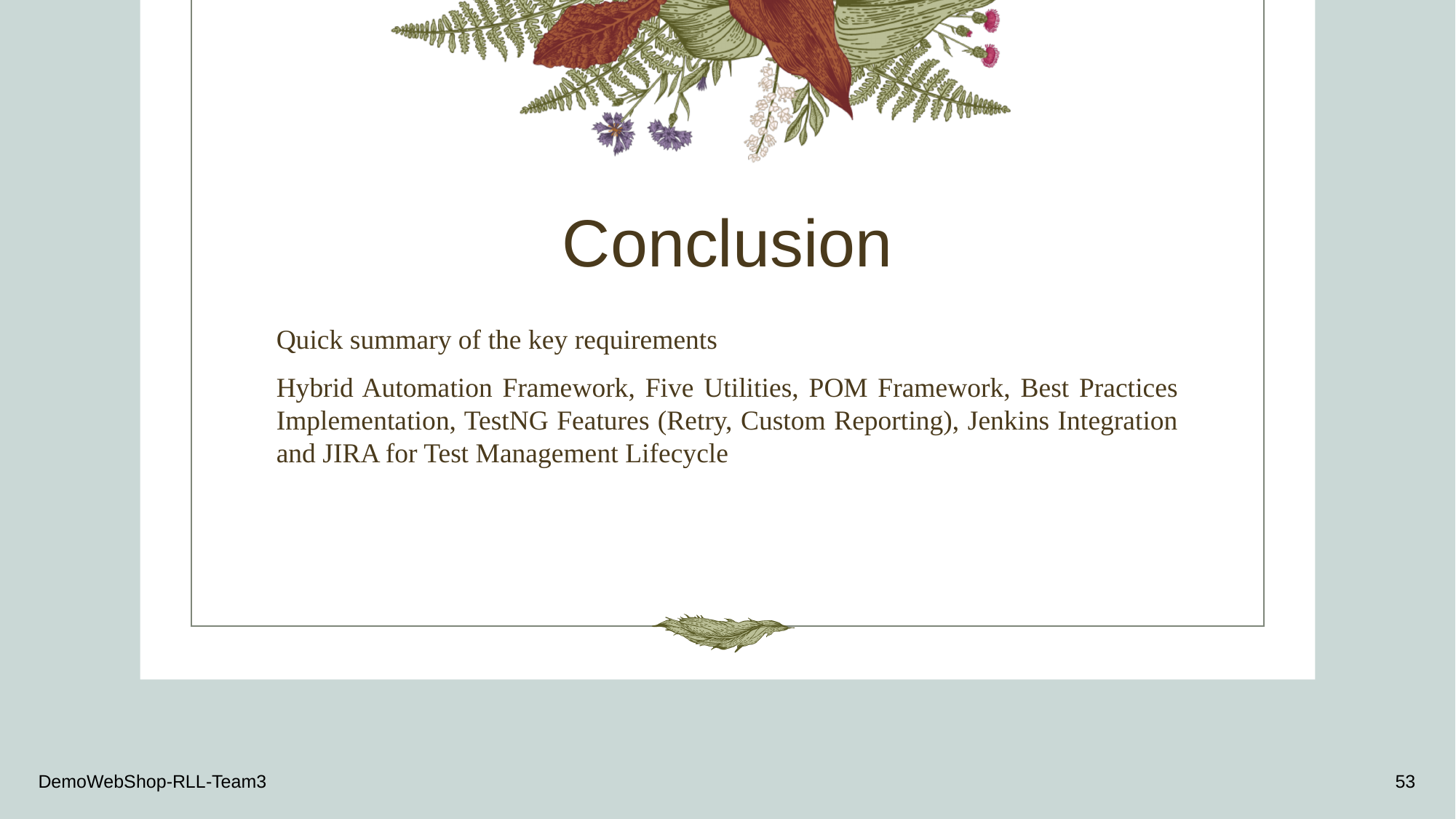

# Conclusion
Quick summary of the key requirements
Hybrid Automation Framework, Five Utilities, POM Framework, Best Practices Implementation, TestNG Features (Retry, Custom Reporting), Jenkins Integration and JIRA for Test Management Lifecycle
DemoWebShop-RLL-Team3
53